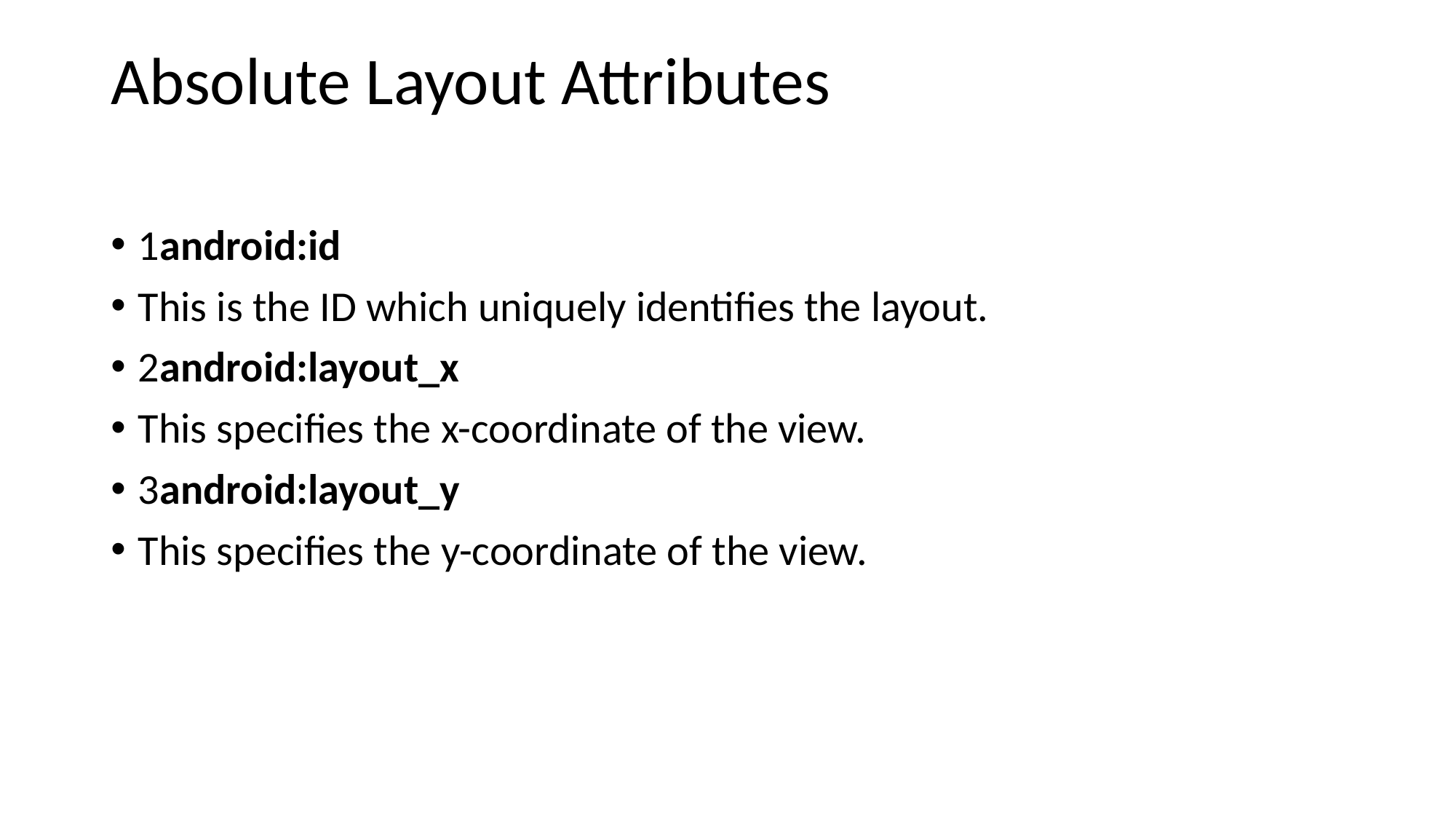

# Absolute Layout Attributes
1android:id
This is the ID which uniquely identifies the layout.
2android:layout_x
This specifies the x-coordinate of the view.
3android:layout_y
This specifies the y-coordinate of the view.